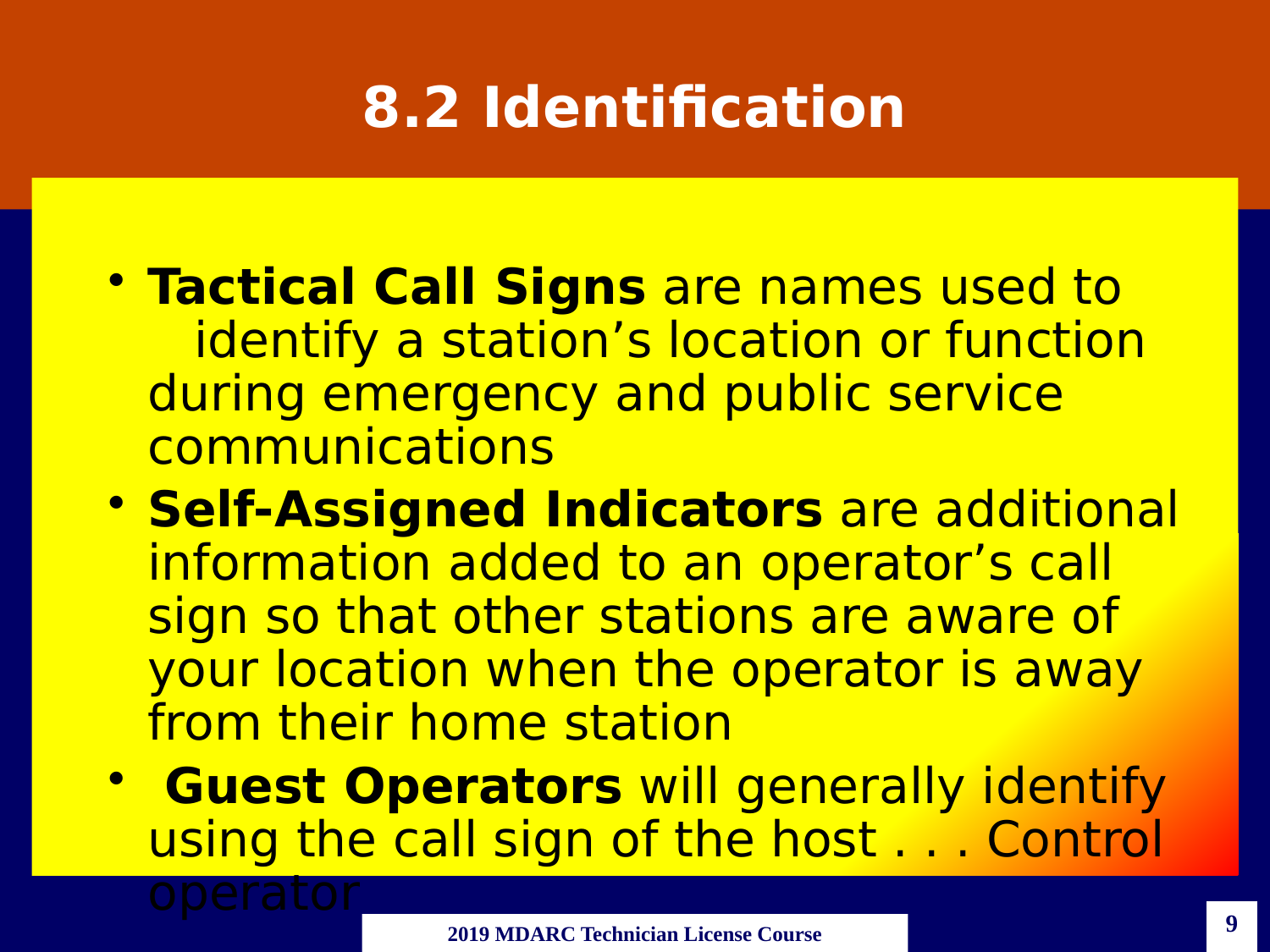

# 8.2 Identification

Tactical Call Signs are names used to          identify a station’s location or function during emergency and public service communications
Self-Assigned Indicators are additional information added to an operator’s call sign so that other stations are aware of your location when the operator is away from their home station
 Guest Operators will generally identify using the call sign of the host . . . Control operator

9
2019 MDARC Technician License Course